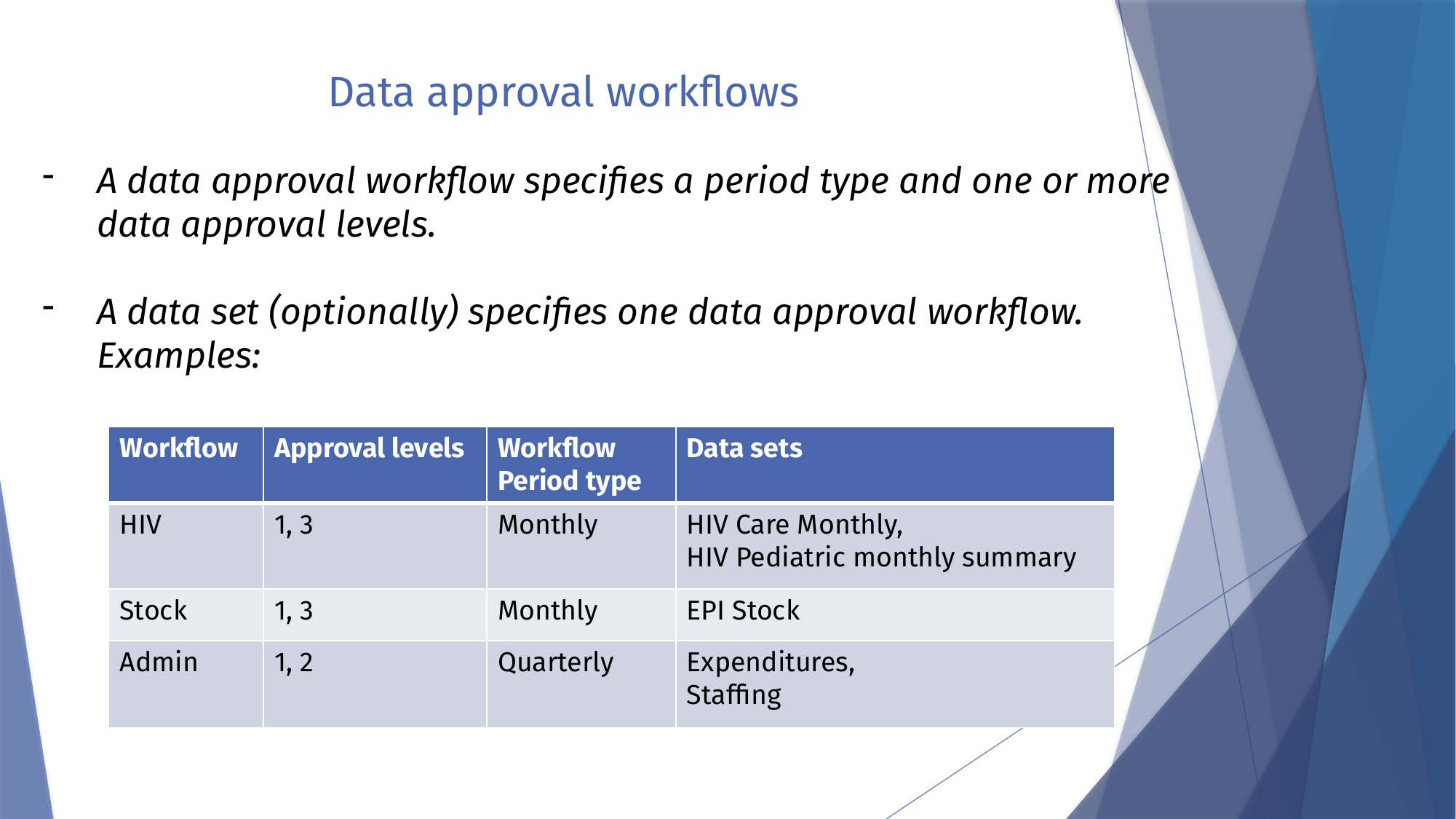

# Data approval workflows
A data approval workflow specifies a period type and one or more data approval levels.

A data set (optionally) specifies one data approval workflow. Examples:
| Workflow | Approval levels | Workflow Period type | Data sets |
| --- | --- | --- | --- |
| HIV | 1, 3 | Monthly | HIV Care Monthly, HIV Pediatric monthly summary |
| Stock | 1, 3 | Monthly | EPI Stock |
| Admin | 1, 2 | Quarterly | Expenditures, Staffing |